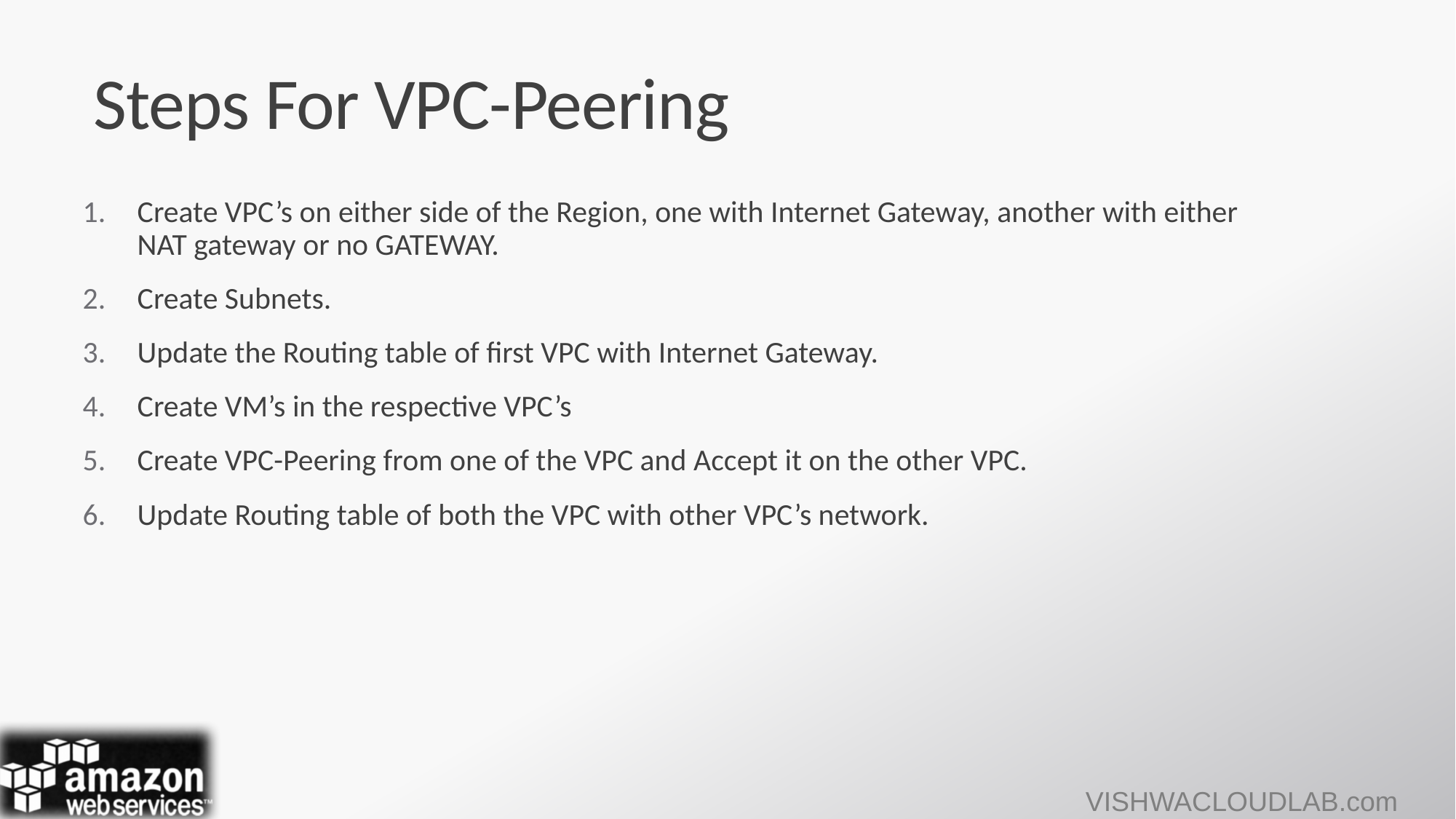

# Steps For VPC-Peering
Create VPC’s on either side of the Region, one with Internet Gateway, another with either NAT gateway or no GATEWAY.
Create Subnets.
Update the Routing table of first VPC with Internet Gateway.
Create VM’s in the respective VPC’s
Create VPC-Peering from one of the VPC and Accept it on the other VPC.
Update Routing table of both the VPC with other VPC’s network.